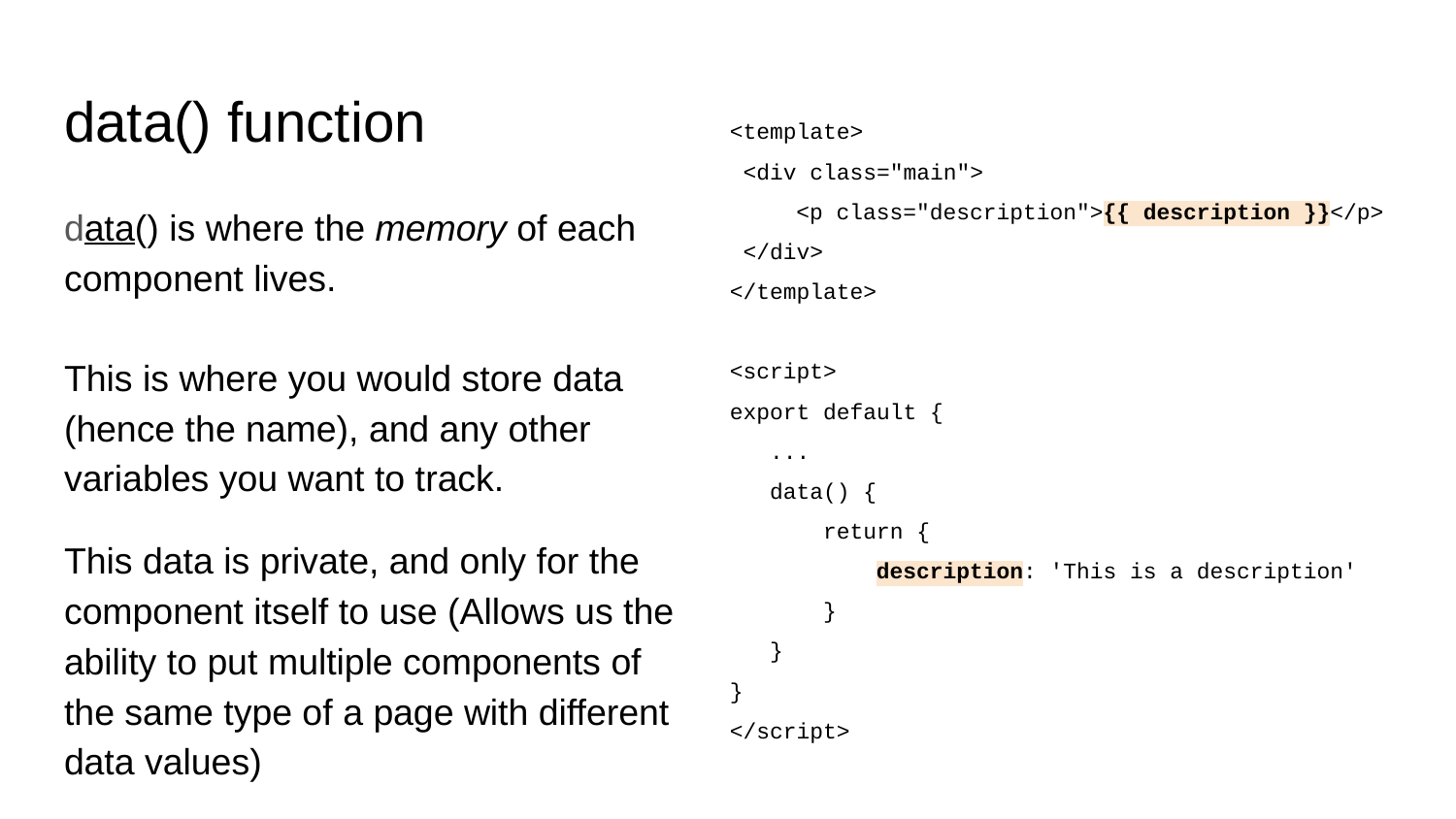

# data() function
<template>
 <div class="main">
     <p class="description">{{ description }}</p>
 </div>
</template>

<script>
export default {
   ...
   data() {
       return {
           description: 'This is a description'
       }
   }
}
</script>
data() is where the memory of each component lives.
This is where you would store data (hence the name), and any other variables you want to track.
This data is private, and only for the component itself to use (Allows us the ability to put multiple components of the same type of a page with different data values)